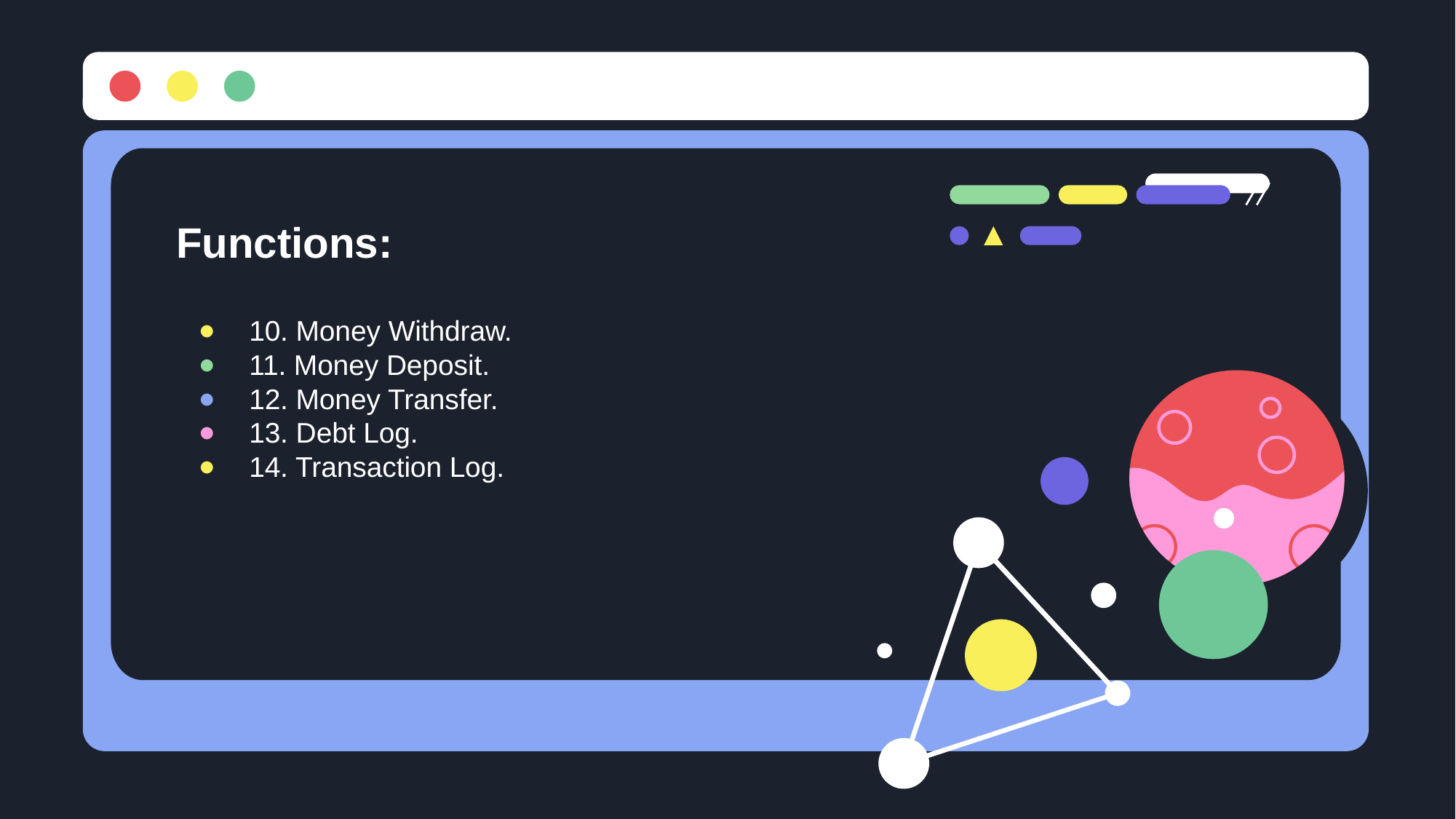

# Functions:
10. Money Withdraw.
11. Money Deposit.
12. Money Transfer.
13. Debt Log.
14. Transaction Log.